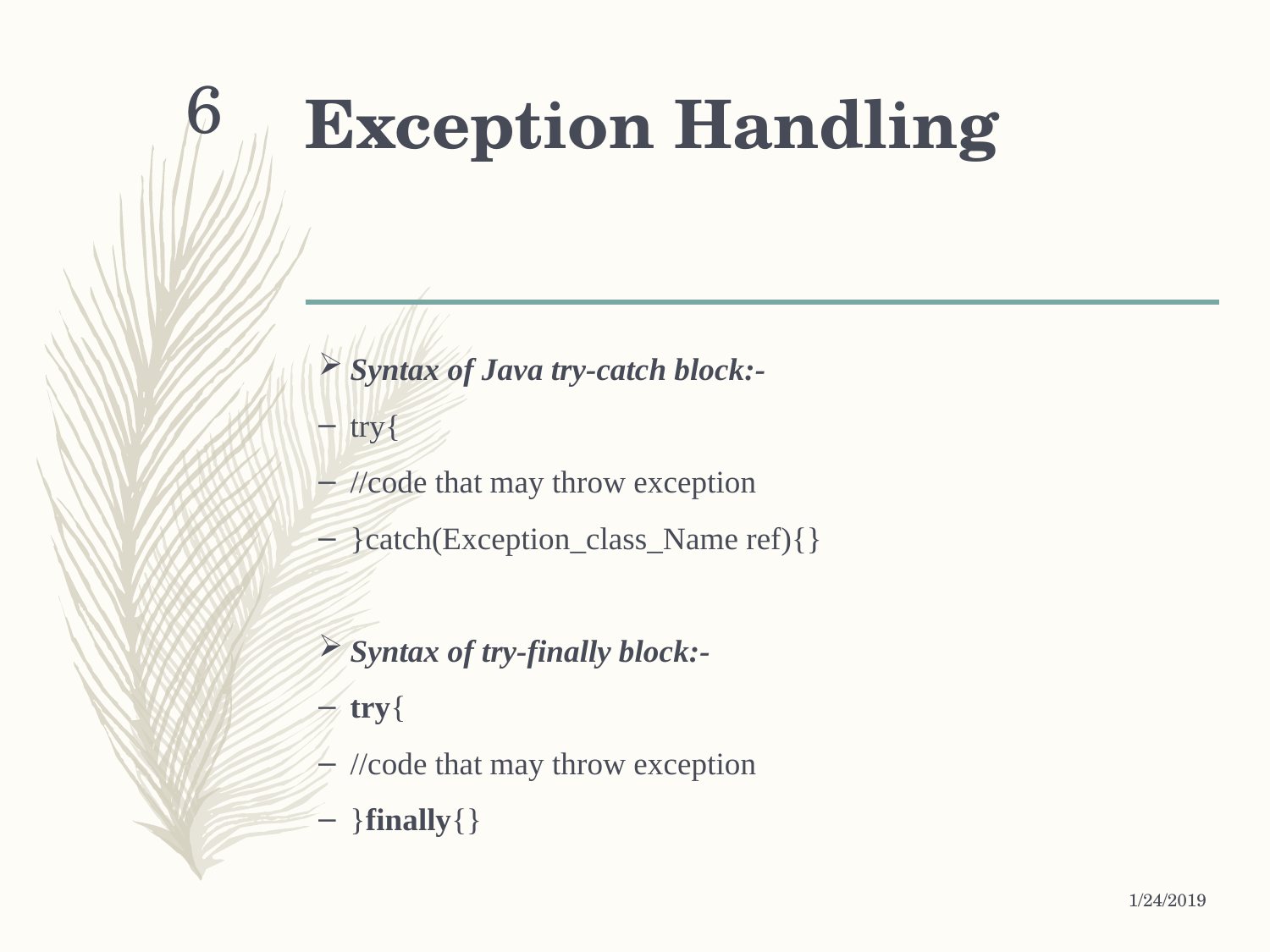

# Exception Handling
6
Syntax of Java try-catch block:-
try{
//code that may throw exception
}catch(Exception_class_Name ref){}

Syntax of try-finally block:-
try{
//code that may throw exception
}finally{}

1/24/2019